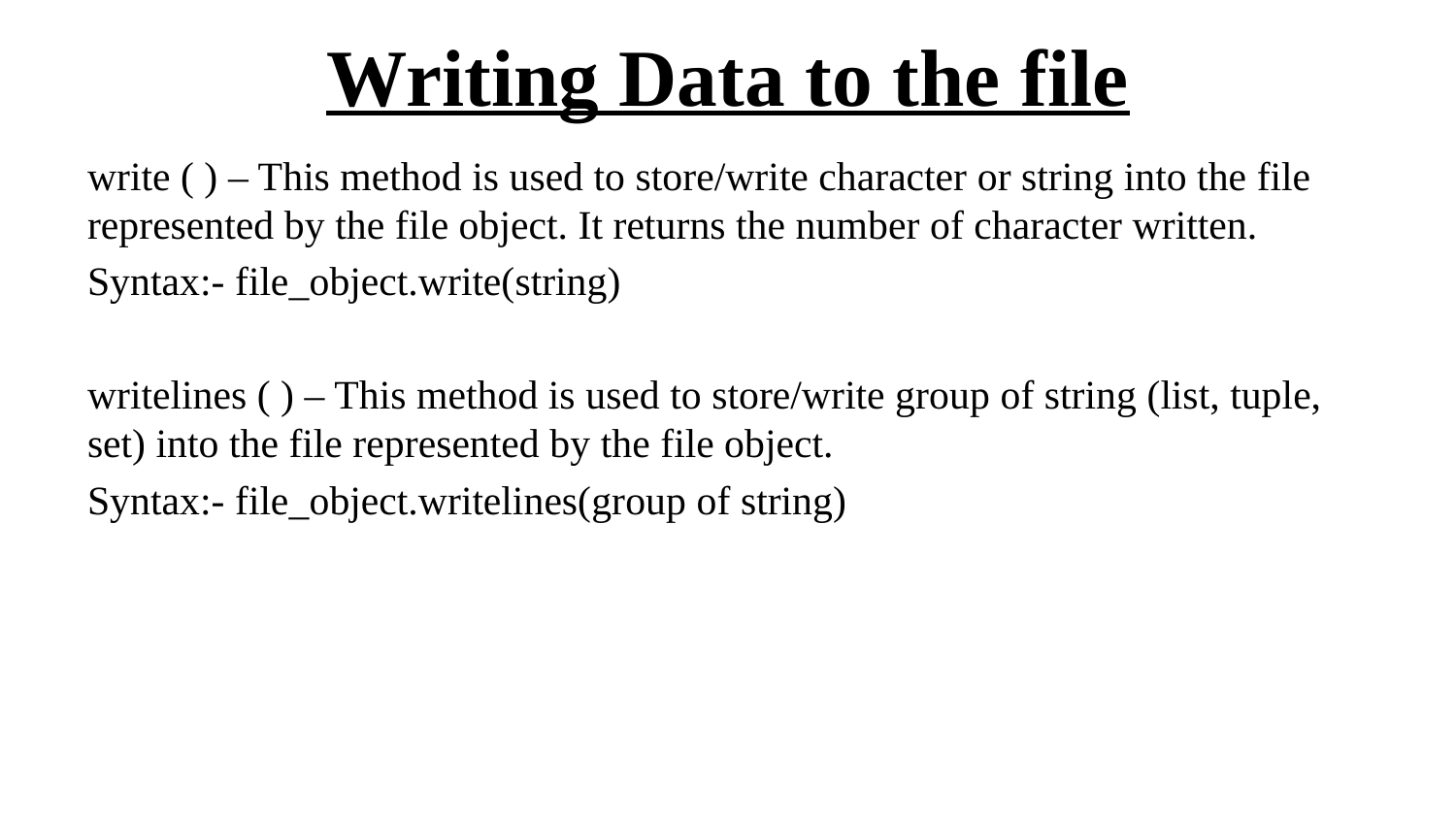

# Writing Data to the file
write ( ) – This method is used to store/write character or string into the file represented by the file object. It returns the number of character written.
Syntax:- file_object.write(string)

writelines ( ) – This method is used to store/write group of string (list, tuple, set) into the file represented by the file object.
Syntax:- file_object.writelines(group of string)